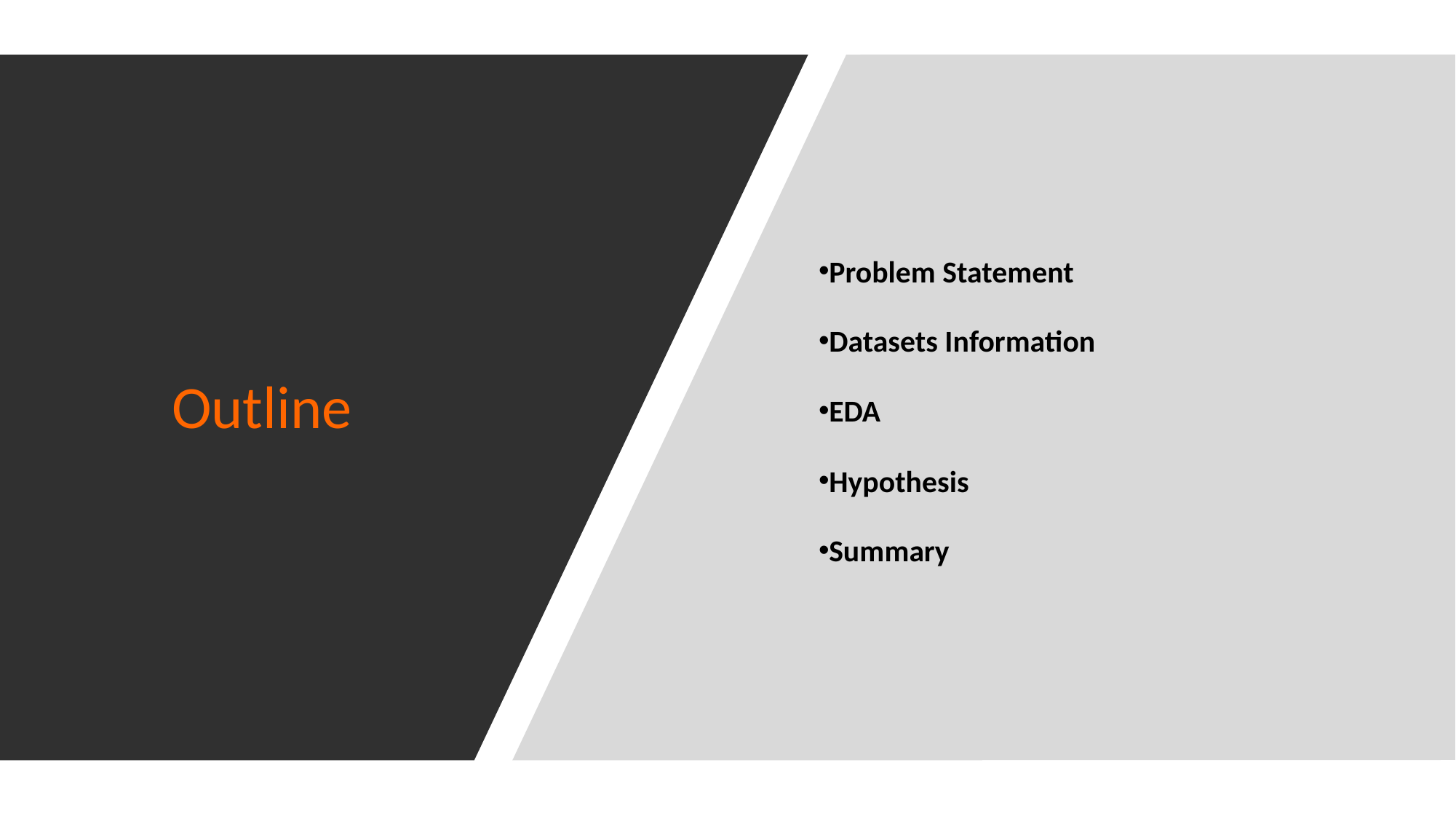

Problem Statement
Datasets Information
EDA
Hypothesis
Summary

# Outline